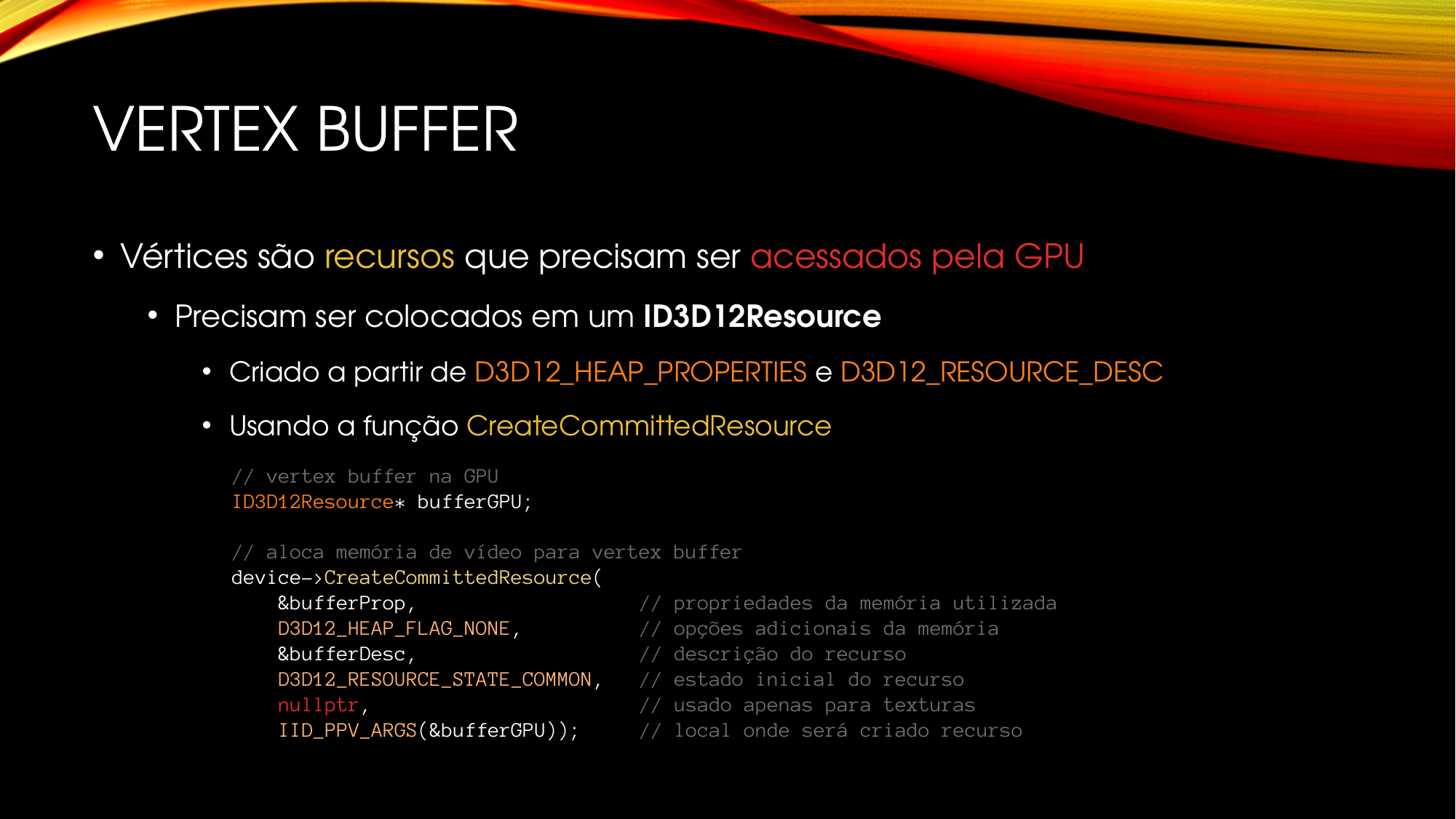

# Vertex Buffer
Vértices são recursos que precisam ser acessados pela GPU
Precisam ser colocados em um ID3D12Resource
Criado a partir de D3D12_HEAP_PROPERTIES e D3D12_RESOURCE_DESC
Usando a função CreateCommittedResource
// vertex buffer na GPU
ID3D12Resource* bufferGPU;

// aloca memória de vídeo para vertex buffer
device->CreateCommittedResource(
    &bufferProp,                   // propriedades da memória utilizada
    D3D12_HEAP_FLAG_NONE,          // opções adicionais da memória
    &bufferDesc,                   // descrição do recurso
    D3D12_RESOURCE_STATE_COMMON,   // estado inicial do recurso
    nullptr,                       // usado apenas para texturas
    IID_PPV_ARGS(&bufferGPU));     // local onde será criado recurso